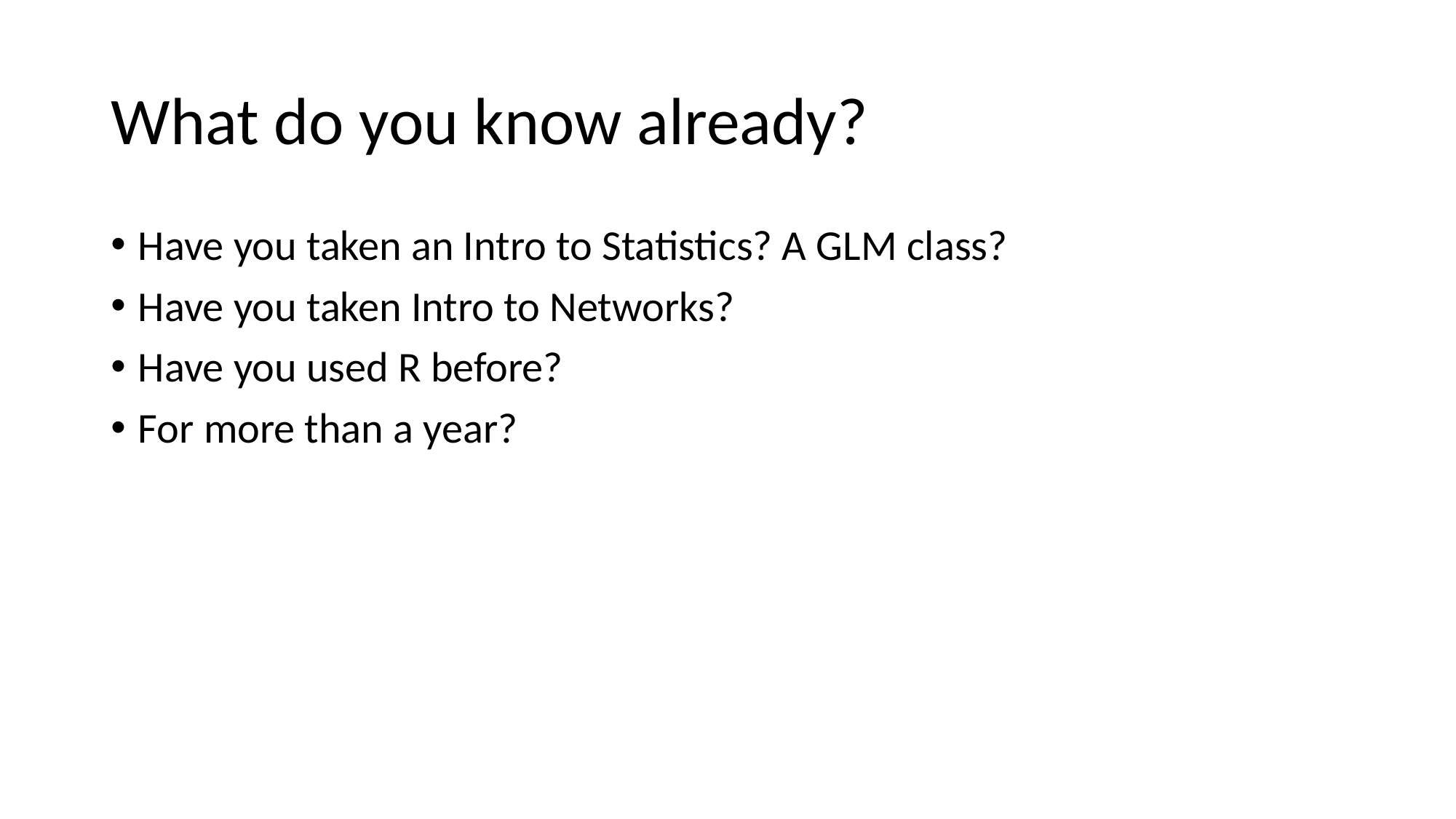

# What do you know already?
Have you taken an Intro to Statistics? A GLM class?
Have you taken Intro to Networks?
Have you used R before?
For more than a year?